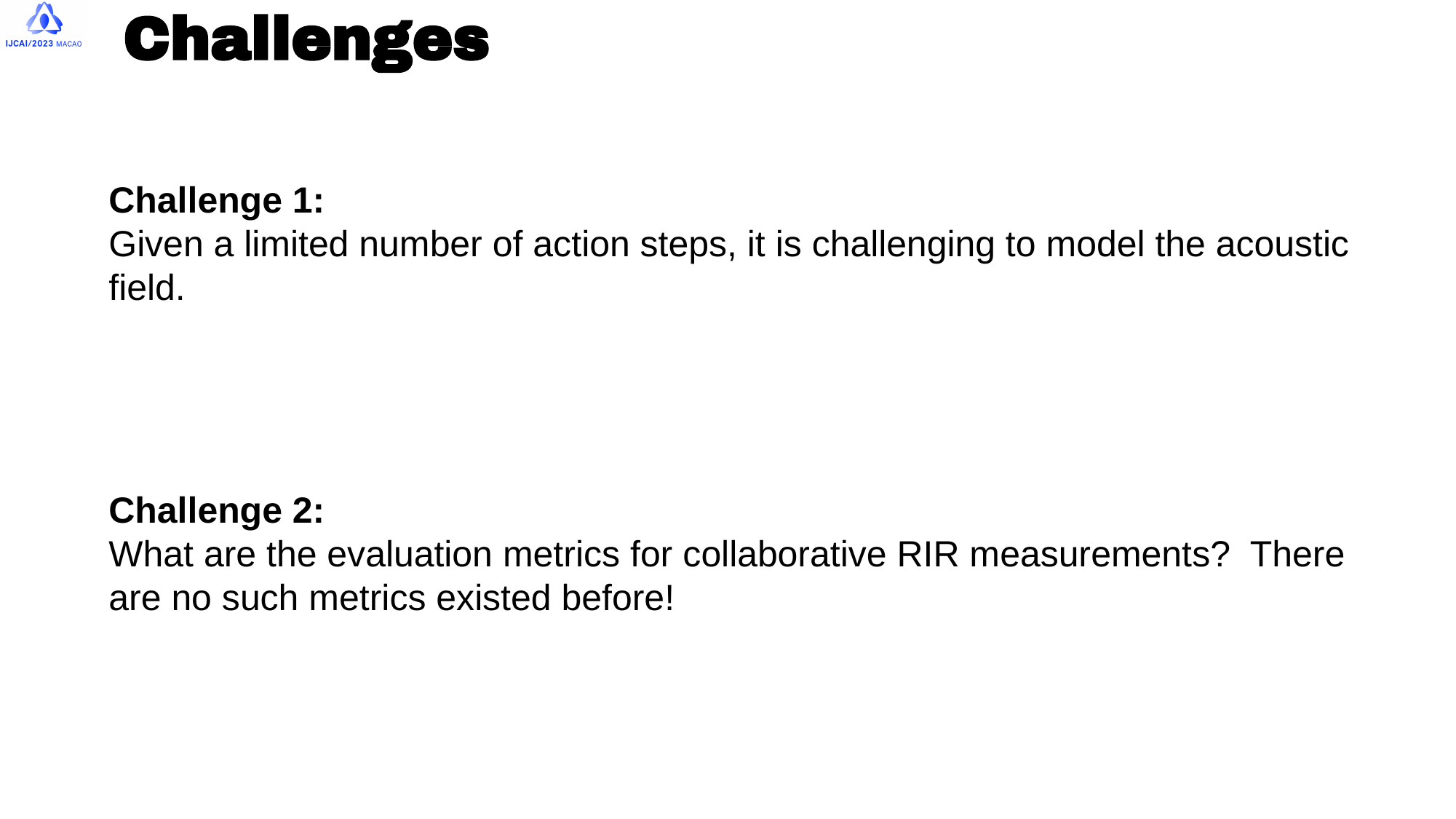

# Challenges
Challenge 1:
Given a limited number of action steps, it is challenging to model the acoustic field.
Challenge 2:
What are the evaluation metrics for collaborative RIR measurements?  There are no such metrics existed before!
4